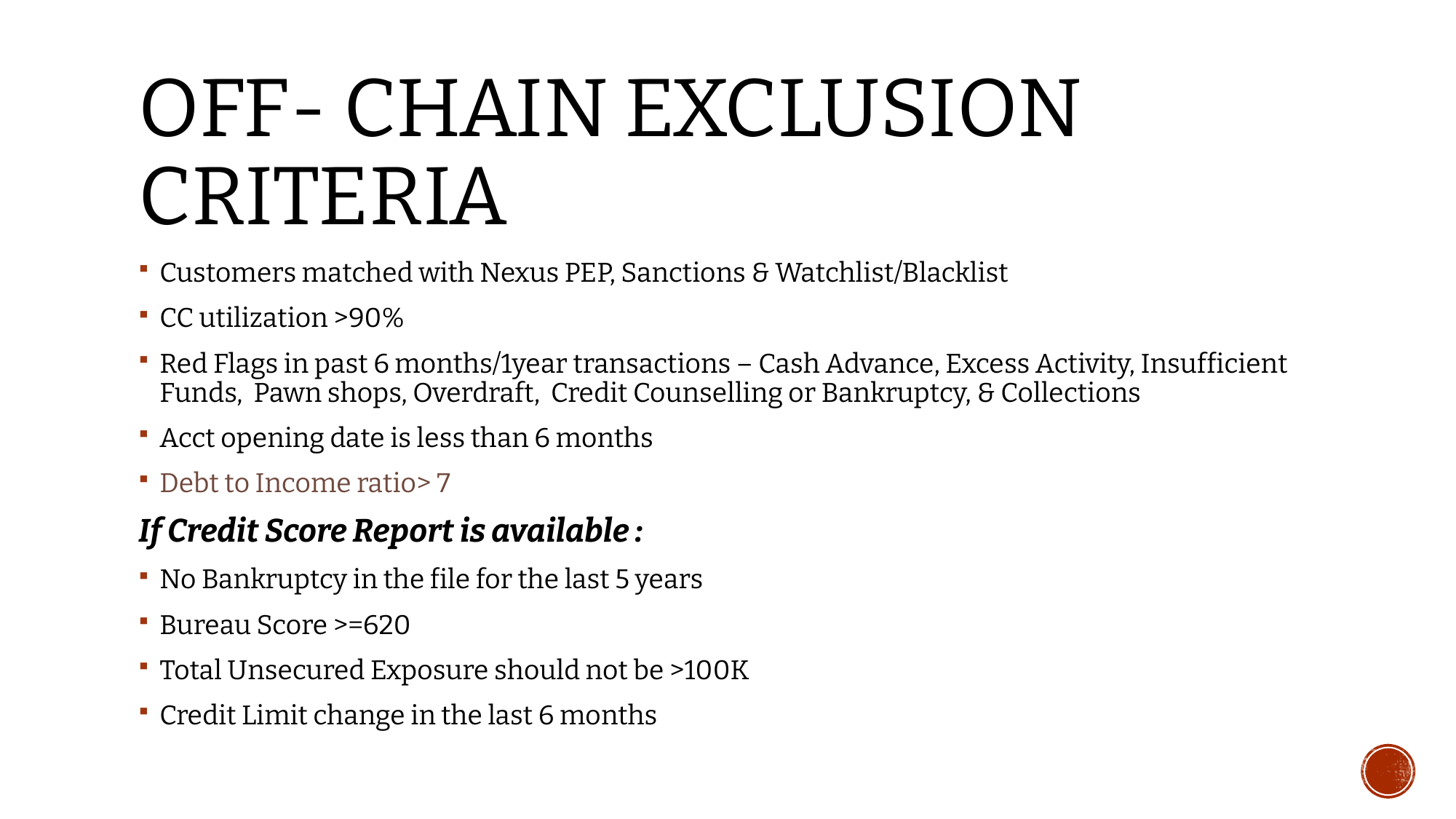

# Off- chain Exclusion Criteria
Customers matched with Nexus PEP, Sanctions & Watchlist/Blacklist
CC utilization >90%
Red Flags in past 6 months/1year transactions – Cash Advance, Excess Activity, Insufficient Funds,  Pawn shops, Overdraft,  Credit Counselling or Bankruptcy, & Collections
Acct opening date is less than 6 months
Debt to Income ratio> 7
If Credit Score Report is available :
No Bankruptcy in the file for the last 5 years
Bureau Score >=620
Total Unsecured Exposure should not be >100K
Credit Limit change in the last 6 months